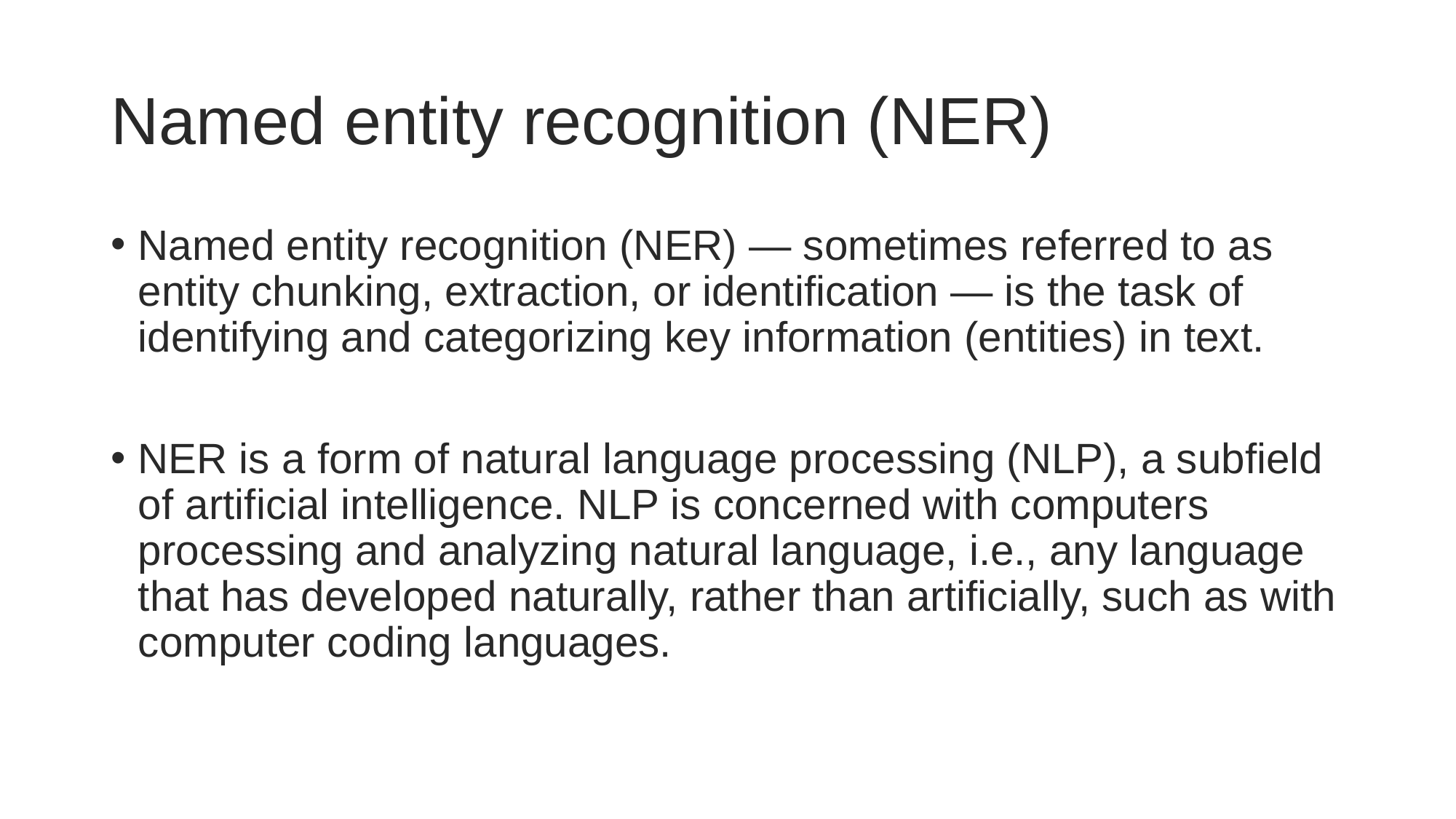

# Named entity recognition (NER)
Named entity recognition (NER) — sometimes referred to as entity chunking, extraction, or identification — is the task of identifying and categorizing key information (entities) in text.

NER is a form of natural language processing (NLP), a subfield of artificial intelligence. NLP is concerned with computers processing and analyzing natural language, i.e., any language that has developed naturally, rather than artificially, such as with computer coding languages.